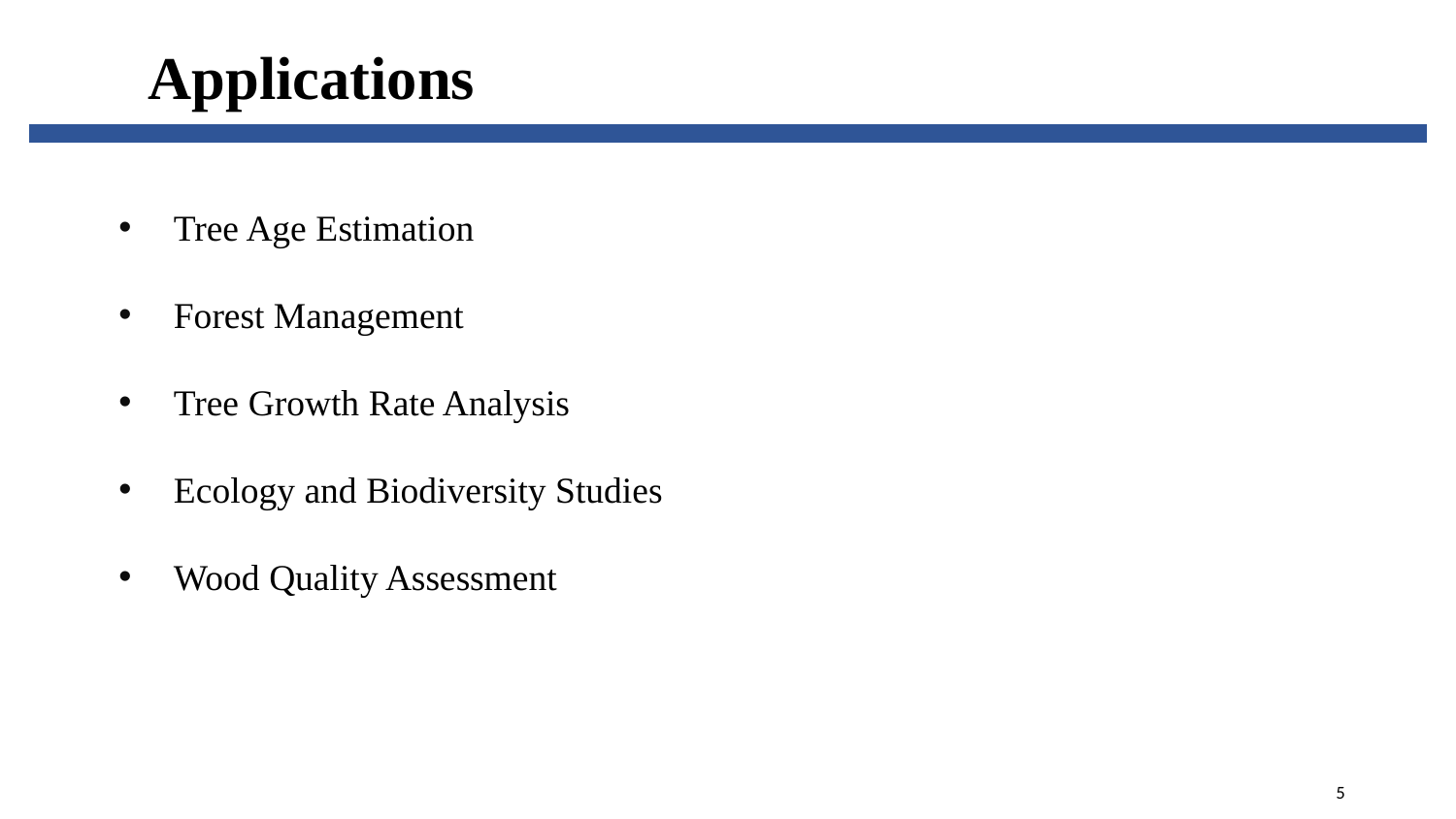

Applications

Tree Age Estimation
Forest Management
Tree Growth Rate Analysis
Ecology and Biodiversity Studies
Wood Quality Assessment
5